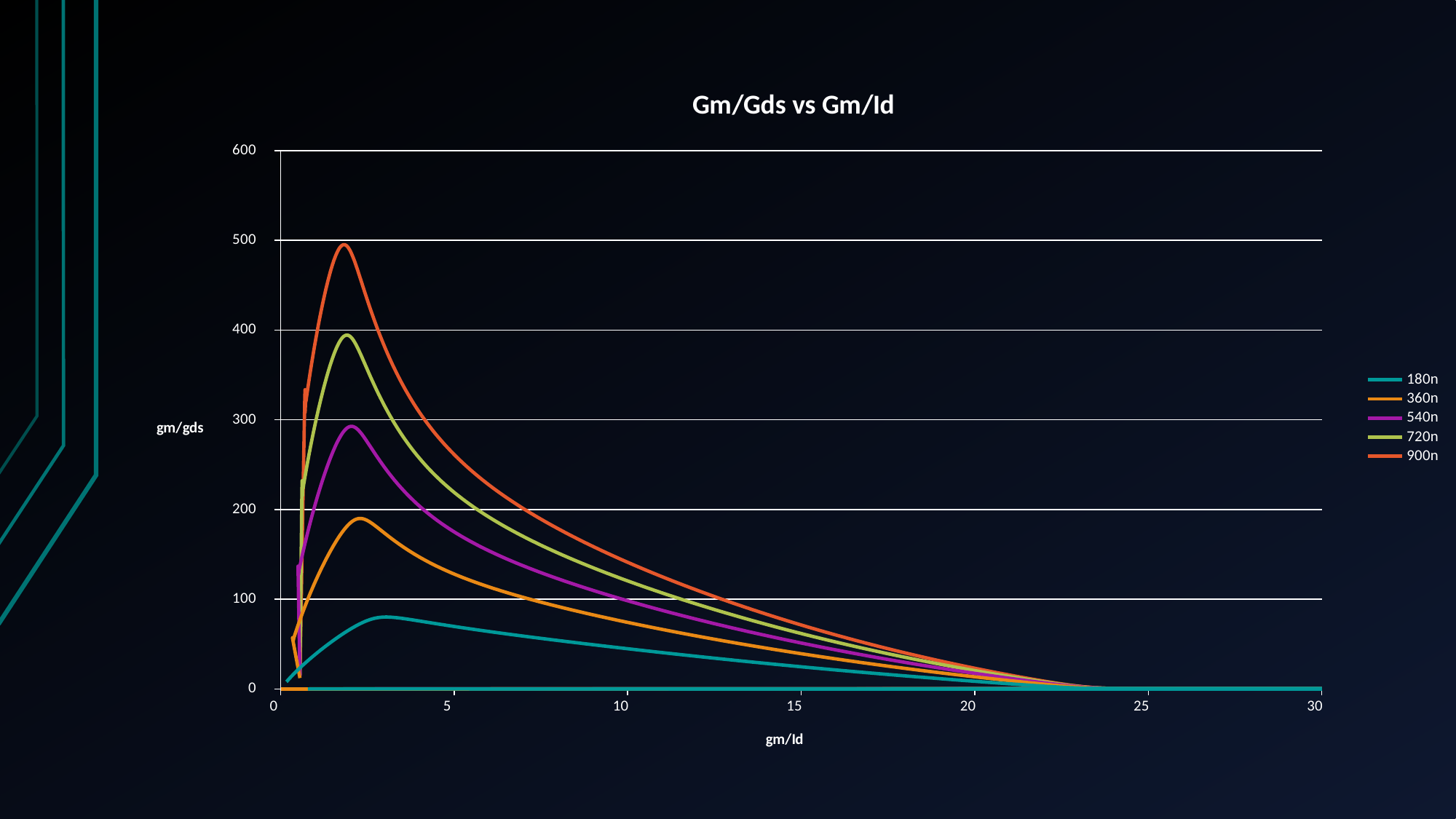

### Chart: Gm/Gds vs Gm/Id

| Category |  |  |  |  |  |
|---|---|---|---|---|---|